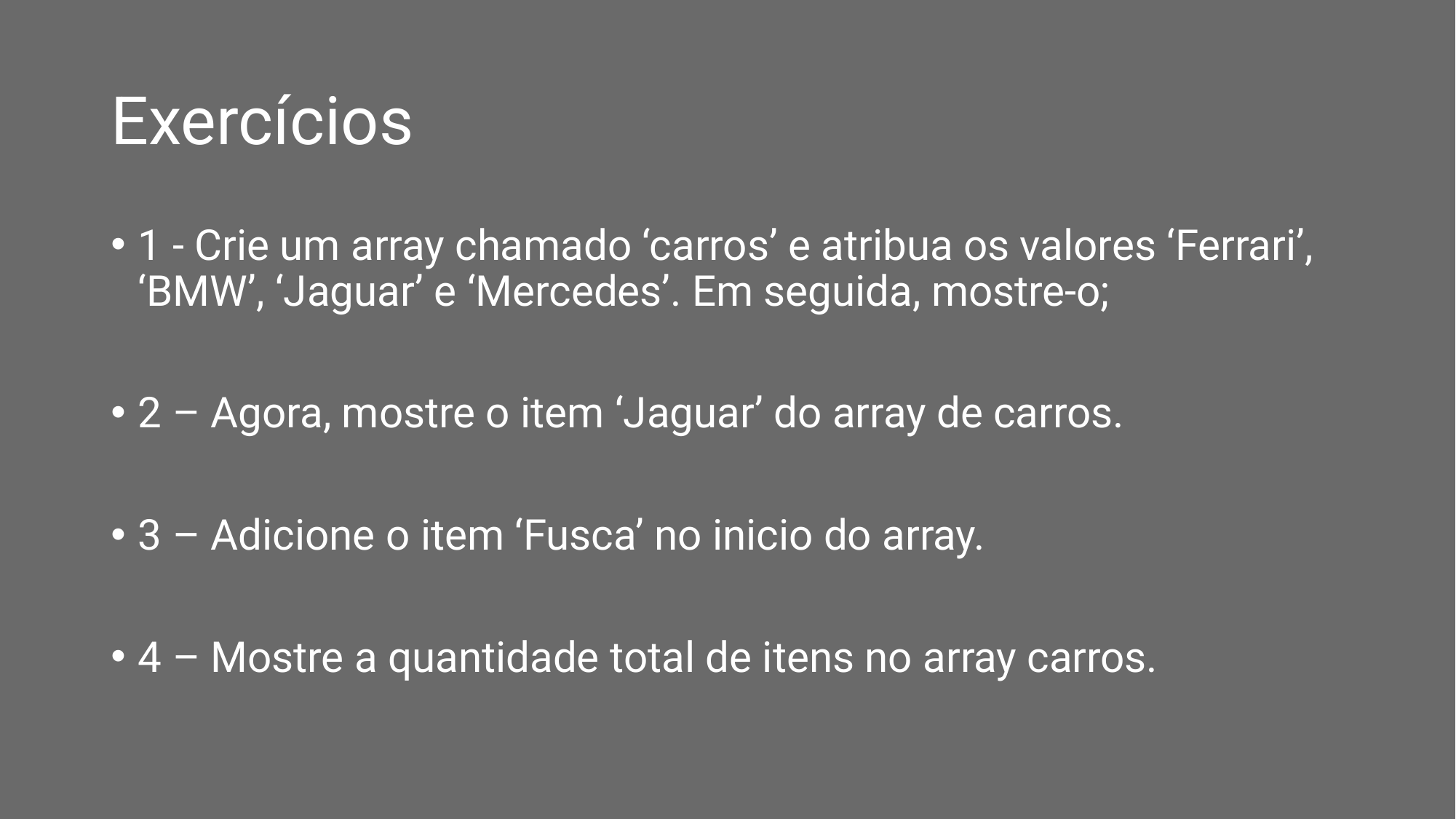

# Exercícios
1 - Crie um array chamado ‘carros’ e atribua os valores ‘Ferrari’, ‘BMW’, ‘Jaguar’ e ‘Mercedes’. Em seguida, mostre-o;

2 – Agora, mostre o item ‘Jaguar’ do array de carros.

3 – Adicione o item ‘Fusca’ no inicio do array.

4 – Mostre a quantidade total de itens no array carros.